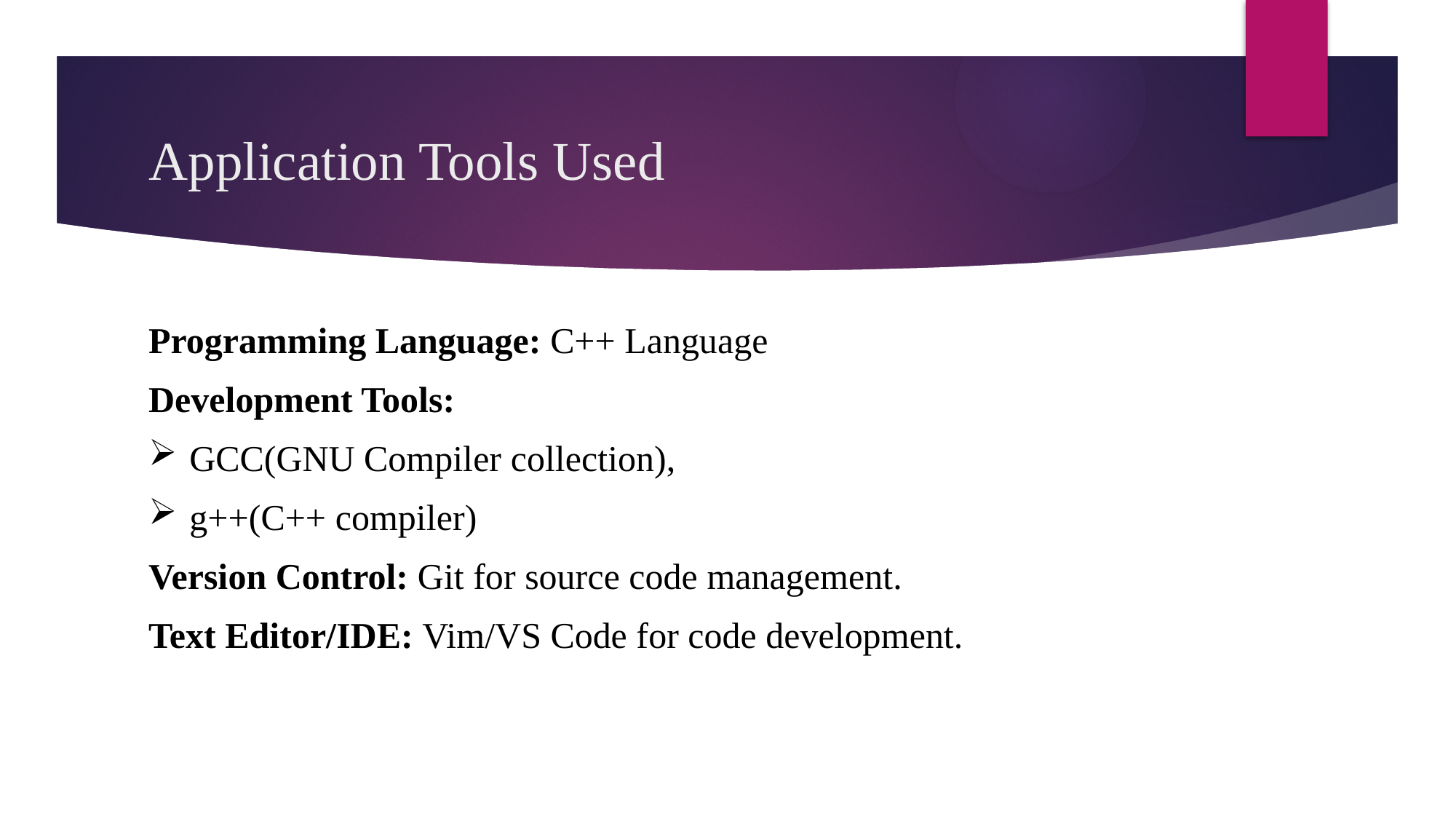

# Application Tools Used
Programming Language: C++ Language
Development Tools:
GCC(GNU Compiler collection),
g++(C++ compiler)
Version Control: Git for source code management.
Text Editor/IDE: Vim/VS Code for code development.